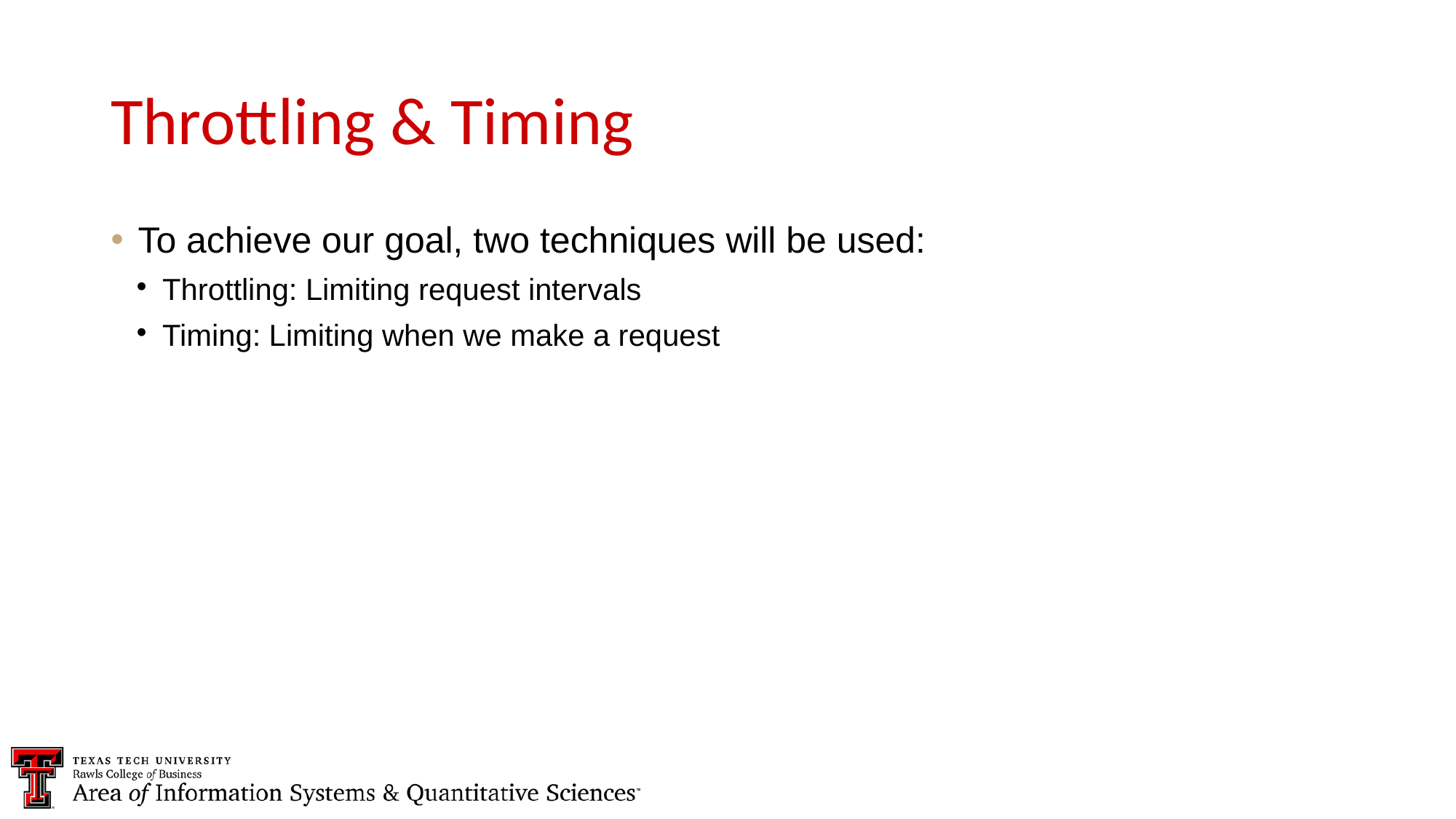

Throttling & Timing
To achieve our goal, two techniques will be used:
Throttling: Limiting request intervals
Timing: Limiting when we make a request